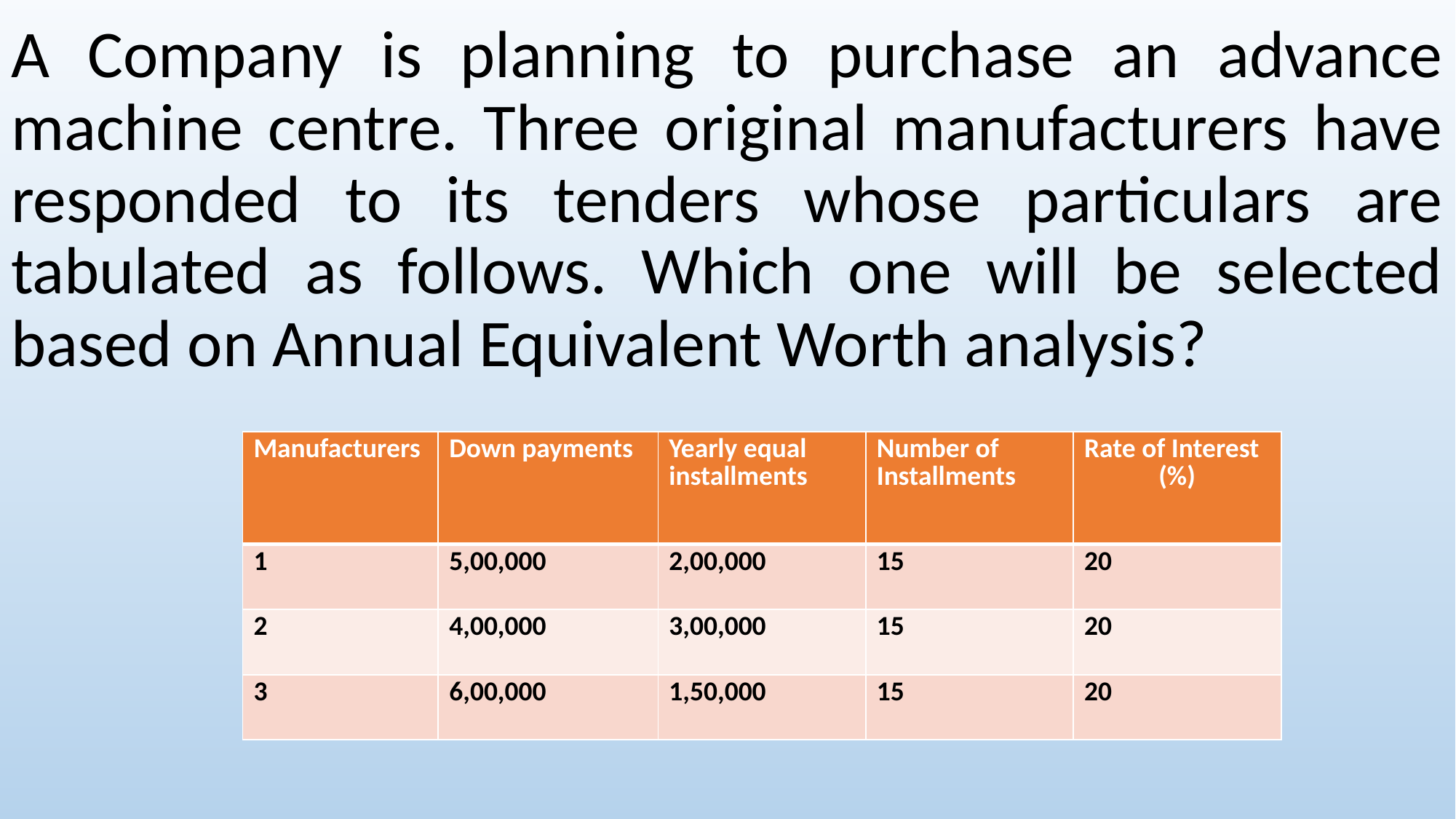

# A Company is planning to purchase an advance machine centre. Three original manufacturers have responded to its tenders whose particulars are tabulated as follows. Which one will be selected based on Annual Equivalent Worth analysis?
| Manufacturers | Down payments | Yearly equal installments | Number of Installments | Rate of Interest (%) |
| --- | --- | --- | --- | --- |
| 1 | 5,00,000 | 2,00,000 | 15 | 20 |
| 2 | 4,00,000 | 3,00,000 | 15 | 20 |
| 3 | 6,00,000 | 1,50,000 | 15 | 20 |